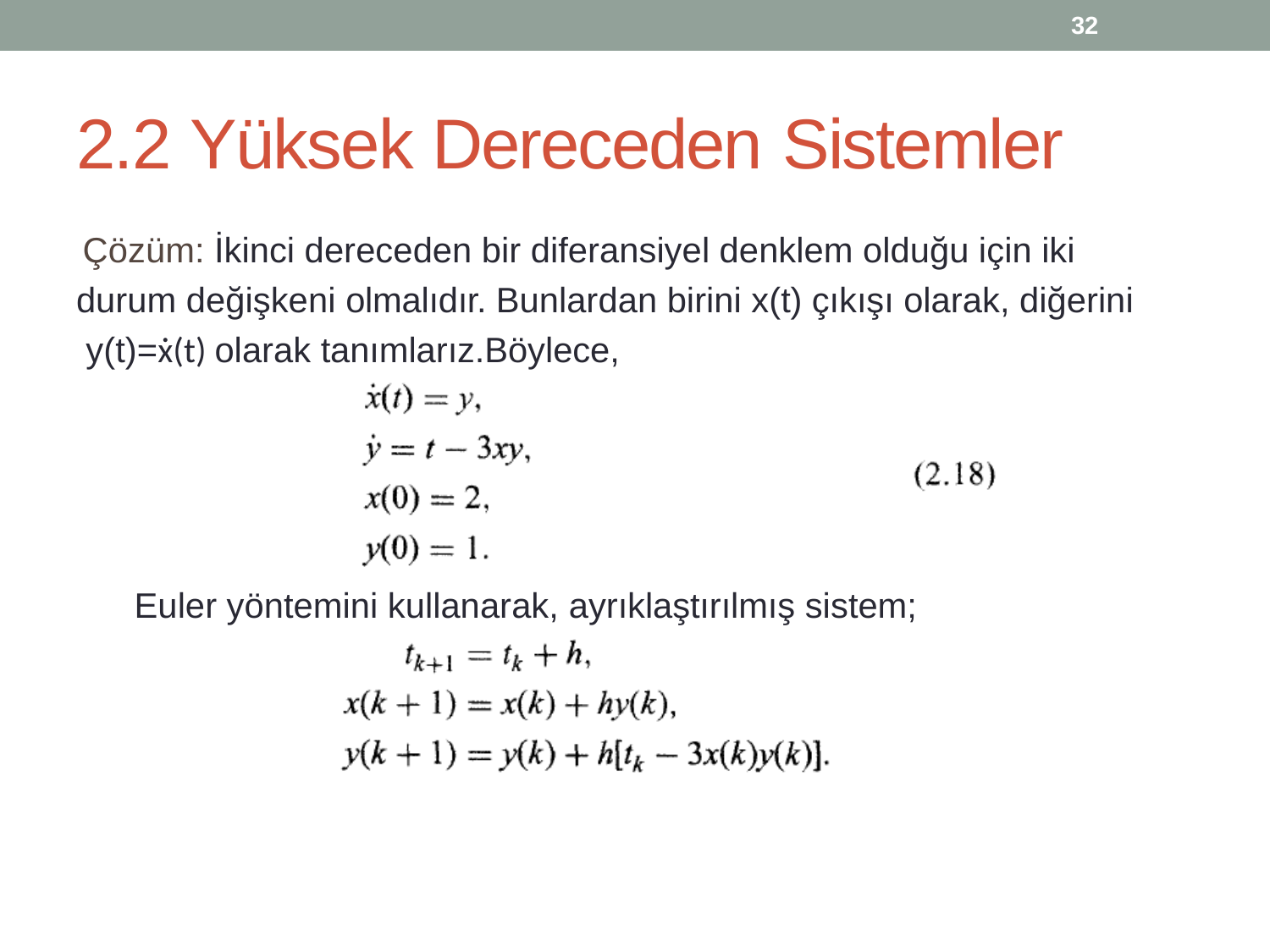

32
# 2.2 Yüksek Dereceden Sistemler
Çözüm: İkinci dereceden bir diferansiyel denklem olduğu için iki  durum değişkeni olmalıdır. Bunlardan birini x(t) çıkışı olarak, diğerini  y(t)=ẋ(t) olarak tanımlarız.Böylece,

Euler yöntemini kullanarak, ayrıklaştırılmış sistem;